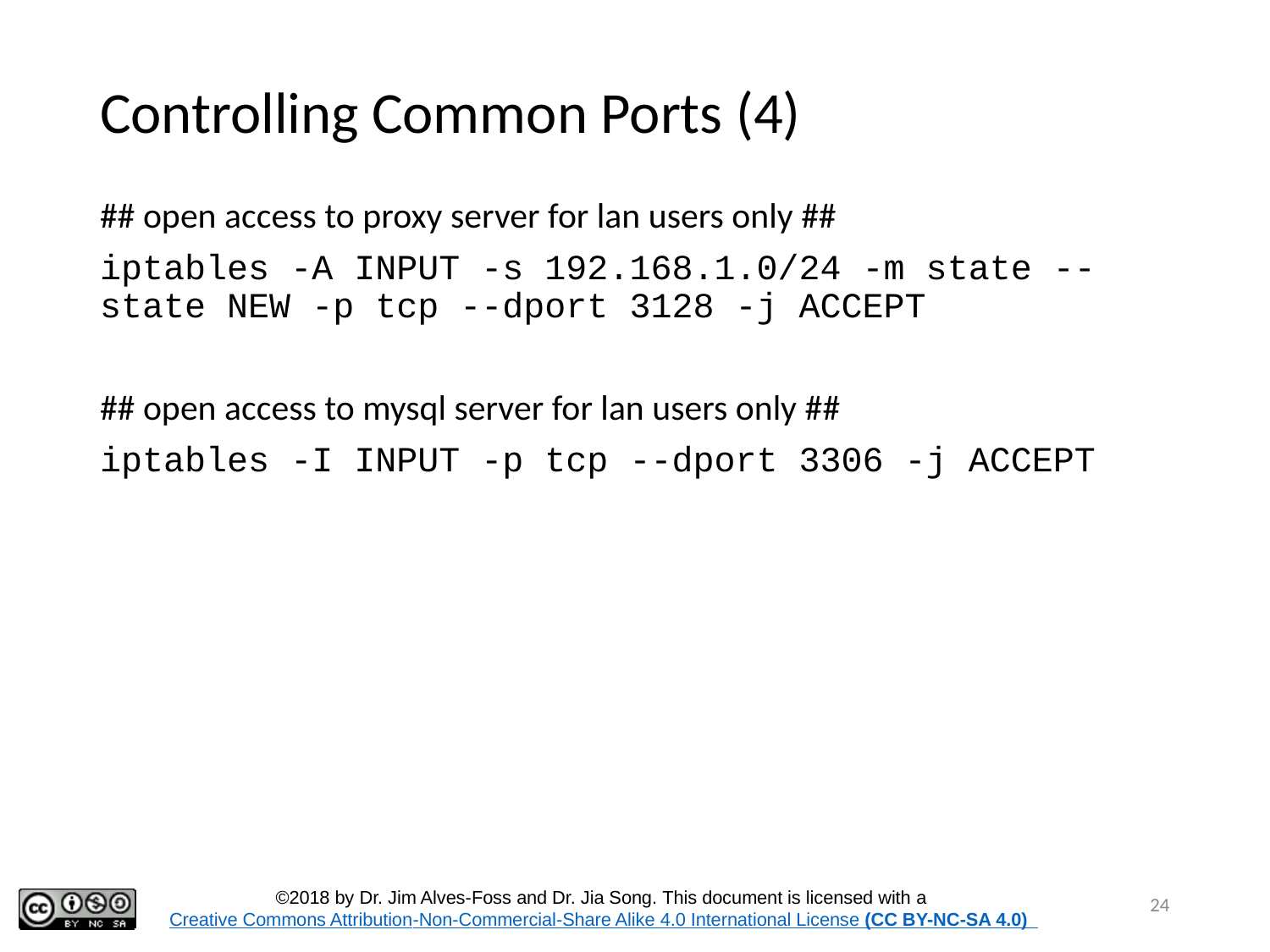

# Controlling Common Ports (4)
## open access to proxy server for lan users only ##
iptables -A INPUT -s 192.168.1.0/24 -m state --state NEW -p tcp --dport 3128 -j ACCEPT

## open access to mysql server for lan users only ##
iptables -I INPUT -p tcp --dport 3306 -j ACCEPT
24